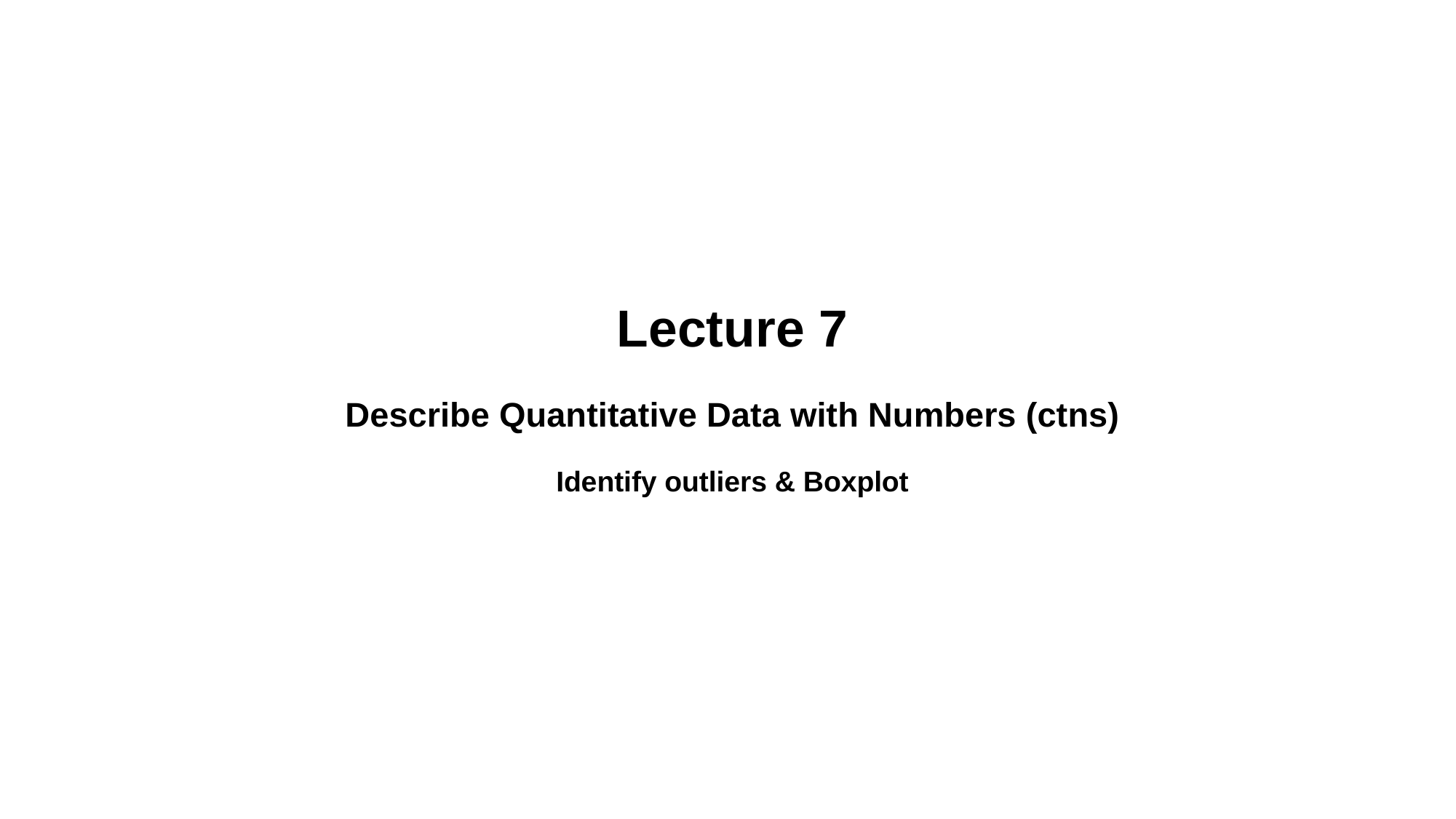

# Lecture 7 Describe Quantitative Data with Numbers (ctns) Identify outliers & Boxplot